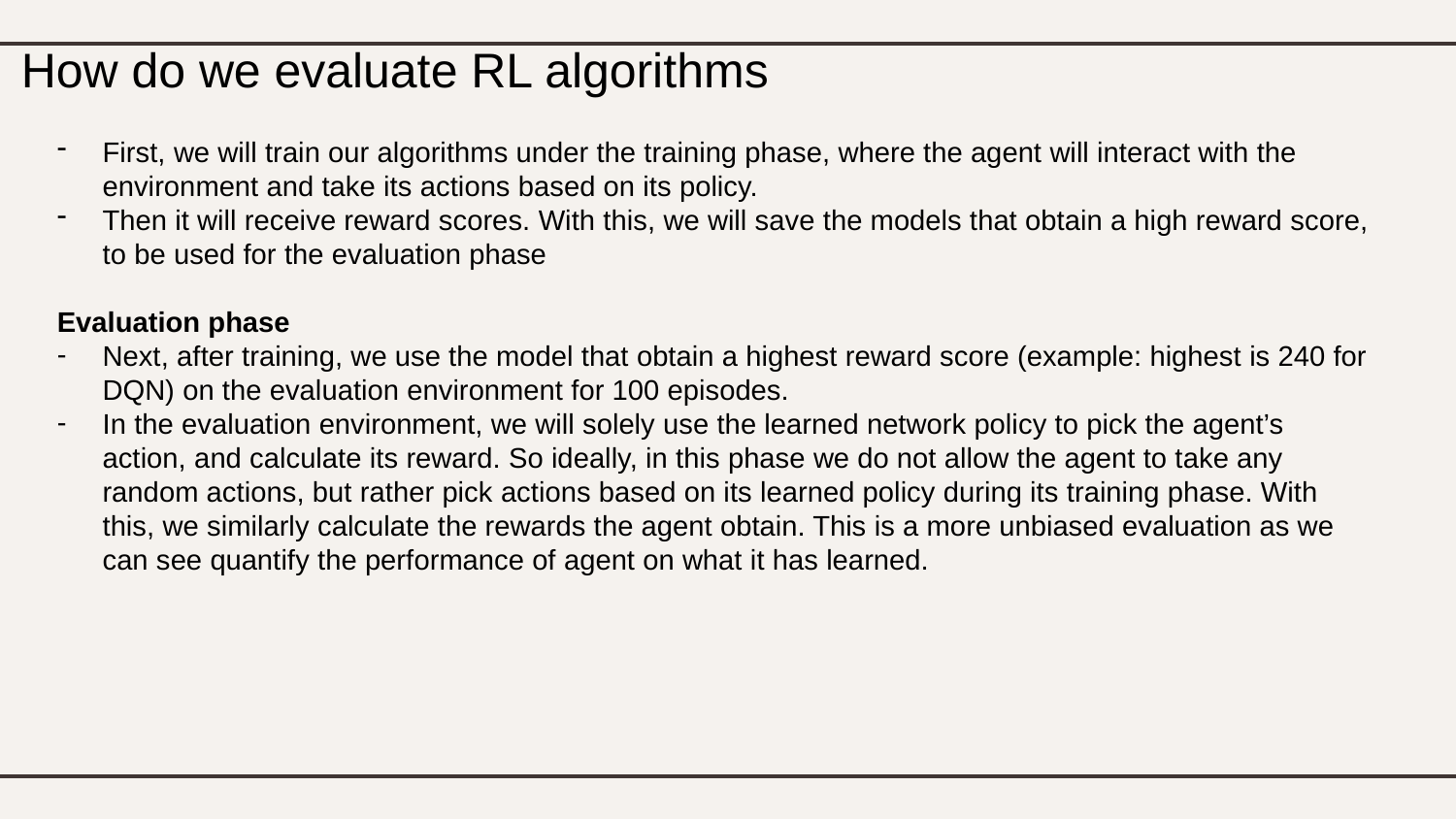

How do we evaluate RL algorithms
First, we will train our algorithms under the training phase, where the agent will interact with the environment and take its actions based on its policy.
Then it will receive reward scores. With this, we will save the models that obtain a high reward score, to be used for the evaluation phase

Evaluation phase
Next, after training, we use the model that obtain a highest reward score (example: highest is 240 for DQN) on the evaluation environment for 100 episodes.
In the evaluation environment, we will solely use the learned network policy to pick the agent’s action, and calculate its reward. So ideally, in this phase we do not allow the agent to take any random actions, but rather pick actions based on its learned policy during its training phase. With this, we similarly calculate the rewards the agent obtain. This is a more unbiased evaluation as we can see quantify the performance of agent on what it has learned.